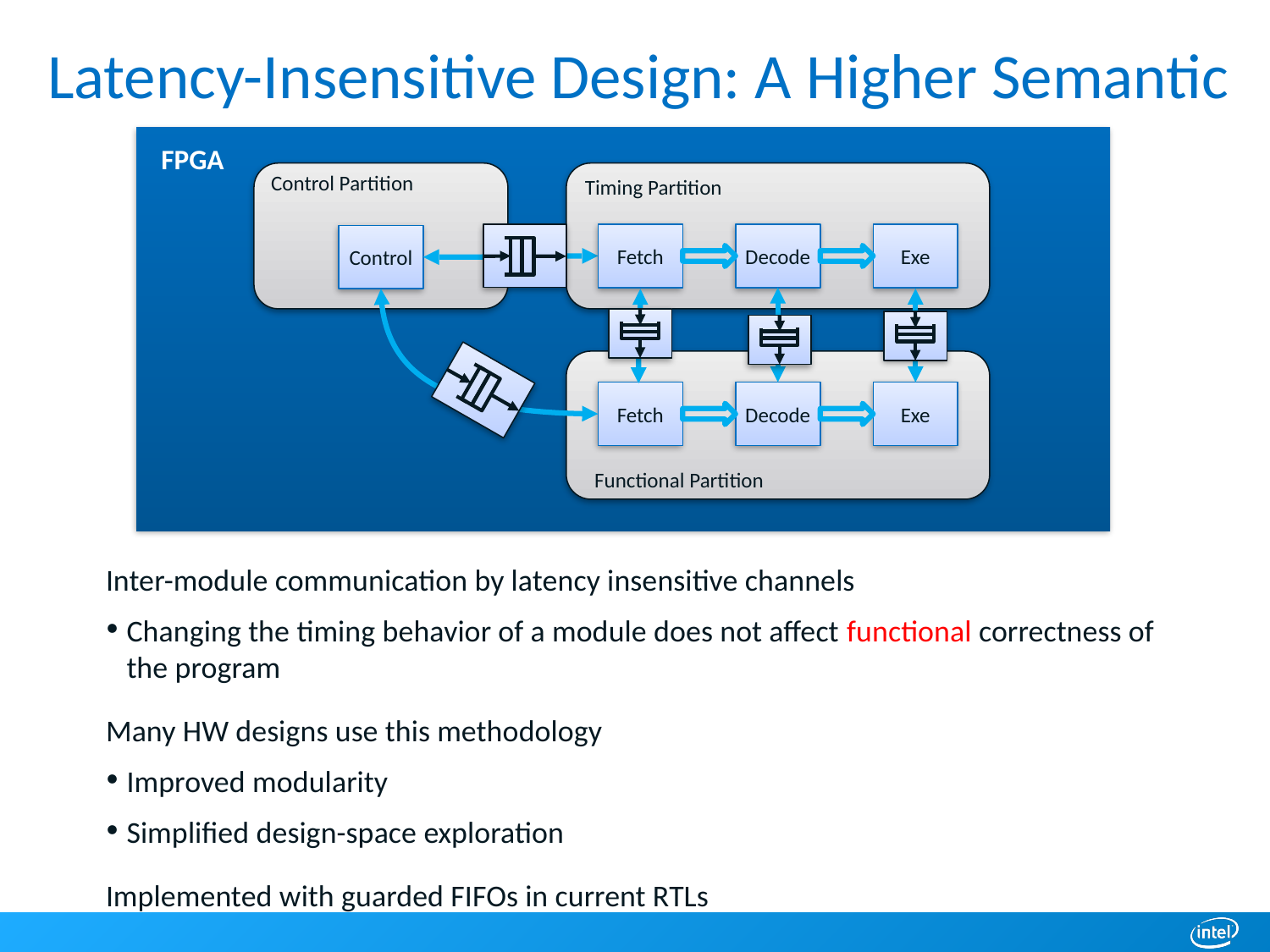

# Latency-Insensitive Design: A Higher Semantic

FPGA

Control Partition
Timing Partition
Fetch
Decode
Exe

Control

Fetch
Decode
Exe

Functional Partition
Inter-module communication by latency insensitive channels
Changing the timing behavior of a module does not affect functional correctness of the program
Many HW designs use this methodology
Improved modularity
Simplified design-space exploration
Implemented with guarded FIFOs in current RTLs